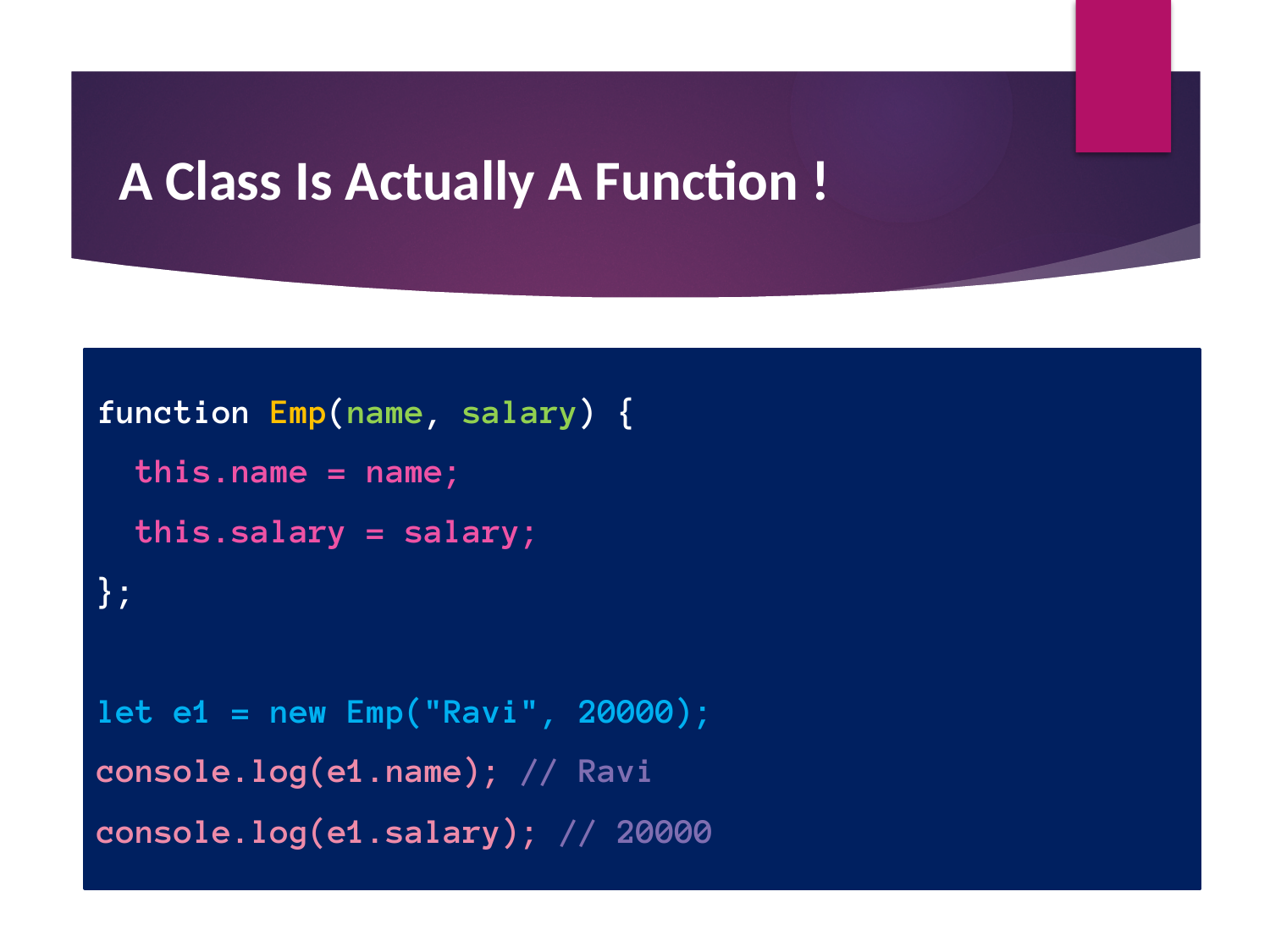

# A Class Is Actually A Function !
function Emp(name, salary) {
  this.name = name;
  this.salary = salary;
};

let e1 = new Emp("Ravi", 20000);
console.log(e1.name); // Ravi
console.log(e1.salary); // 20000